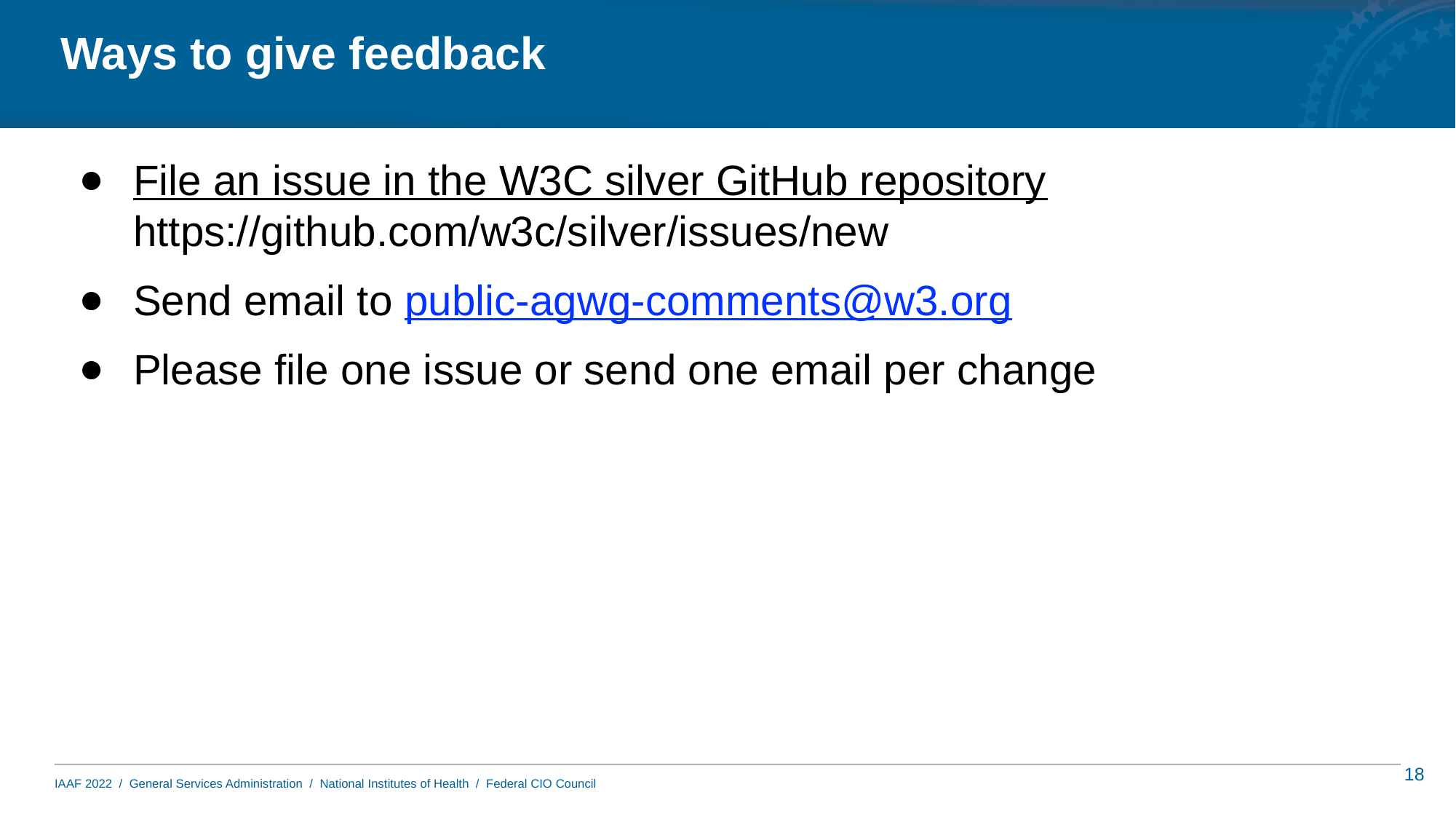

# Ways to give feedback
File an issue in the W3C silver GitHub repository https://github.com/w3c/silver/issues/new
Send email to public-agwg-comments@w3.org
Please file one issue or send one email per change
18